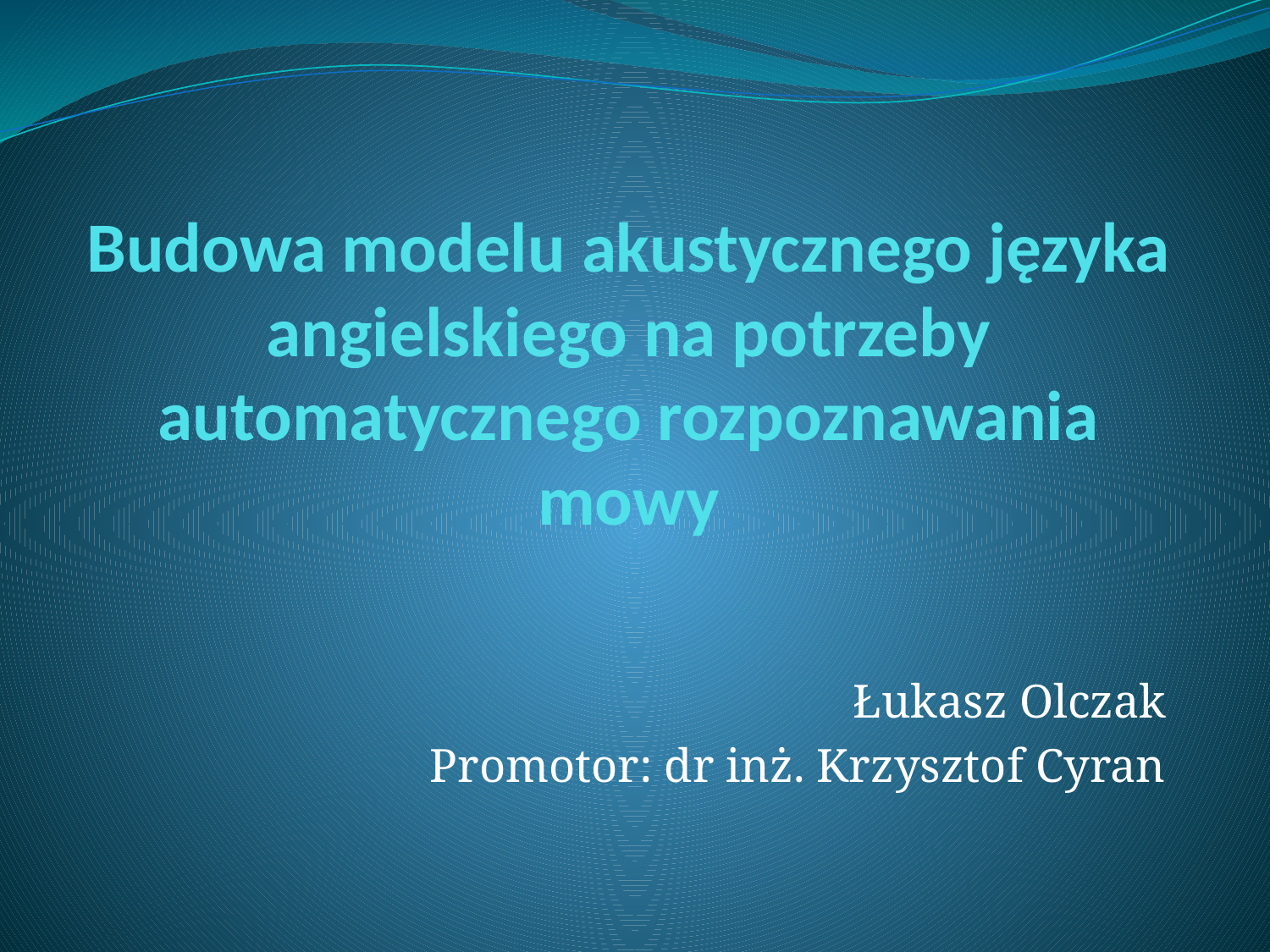

# Budowa modelu akustycznego języka angielskiego na potrzeby automatycznego rozpoznawania mowy
Łukasz Olczak
Promotor: dr inż. Krzysztof Cyran